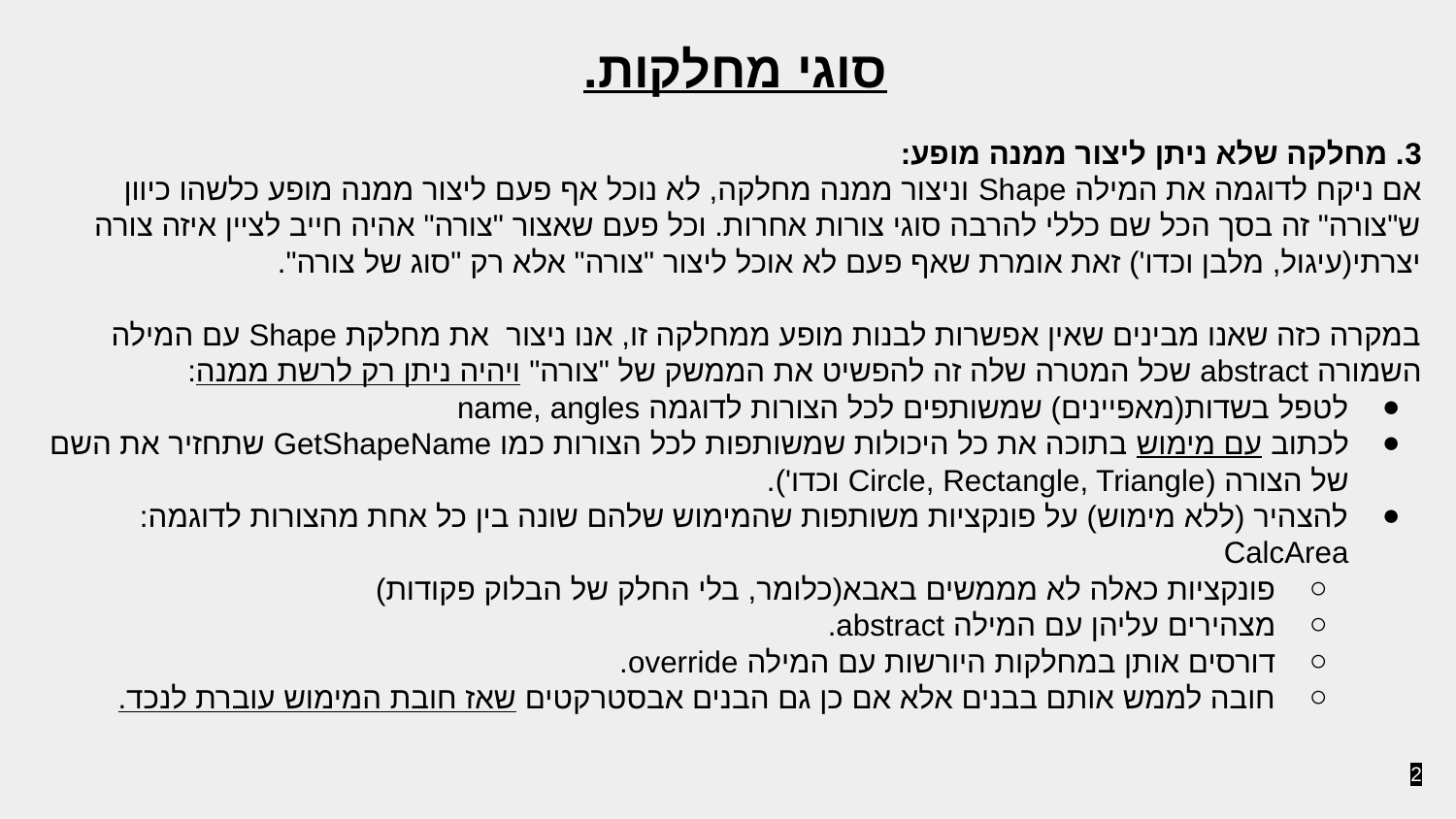

סוגי מחלקות.

3. מחלקה שלא ניתן ליצור ממנה מופע:
אם ניקח לדוגמה את המילה Shape וניצור ממנה מחלקה, לא נוכל אף פעם ליצור ממנה מופע כלשהו כיוון ש"צורה" זה בסך הכל שם כללי להרבה סוגי צורות אחרות. וכל פעם שאצור "צורה" אהיה חייב לציין איזה צורה יצרתי(עיגול, מלבן וכדו') זאת אומרת שאף פעם לא אוכל ליצור "צורה" אלא רק "סוג של צורה".

במקרה כזה שאנו מבינים שאין אפשרות לבנות מופע ממחלקה זו, אנו ניצור  את מחלקת Shape עם המילה השמורה abstract שכל המטרה שלה זה להפשיט את הממשק של "צורה" ויהיה ניתן רק לרשת ממנה:
לטפל בשדות(מאפיינים) שמשותפים לכל הצורות לדוגמה name, angles
לכתוב עם מימוש בתוכה את כל היכולות שמשותפות לכל הצורות כמו GetShapeName שתחזיר את השם של הצורה (Circle, Rectangle, Triangle וכדו').
להצהיר (ללא מימוש) על פונקציות משותפות שהמימוש שלהם שונה בין כל אחת מהצורות לדוגמה: CalcArea
פונקציות כאלה לא מממשים באבא(כלומר, בלי החלק של הבלוק פקודות)
מצהירים עליהן עם המילה abstract.
דורסים אותן במחלקות היורשות עם המילה override.
חובה לממש אותם בבנים אלא אם כן גם הבנים אבסטרקטים שאז חובת המימוש עוברת לנכד.
2